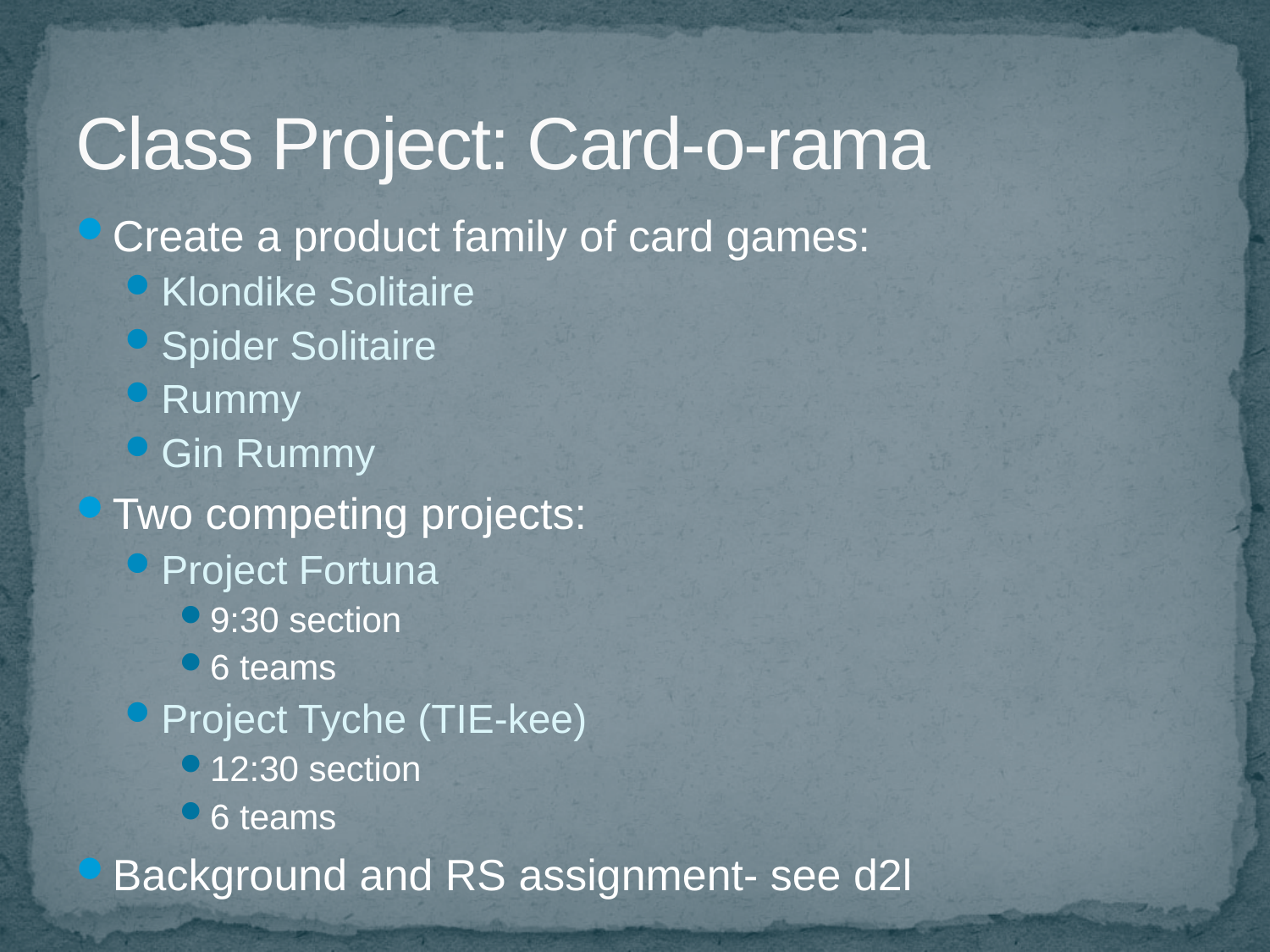

# Class Project: Card-o-rama
Create a product family of card games:
Klondike Solitaire
Spider Solitaire
Rummy
Gin Rummy
Two competing projects:
Project Fortuna
9:30 section
6 teams
Project Tyche (TIE-kee)
12:30 section
6 teams
Background and RS assignment- see d2l